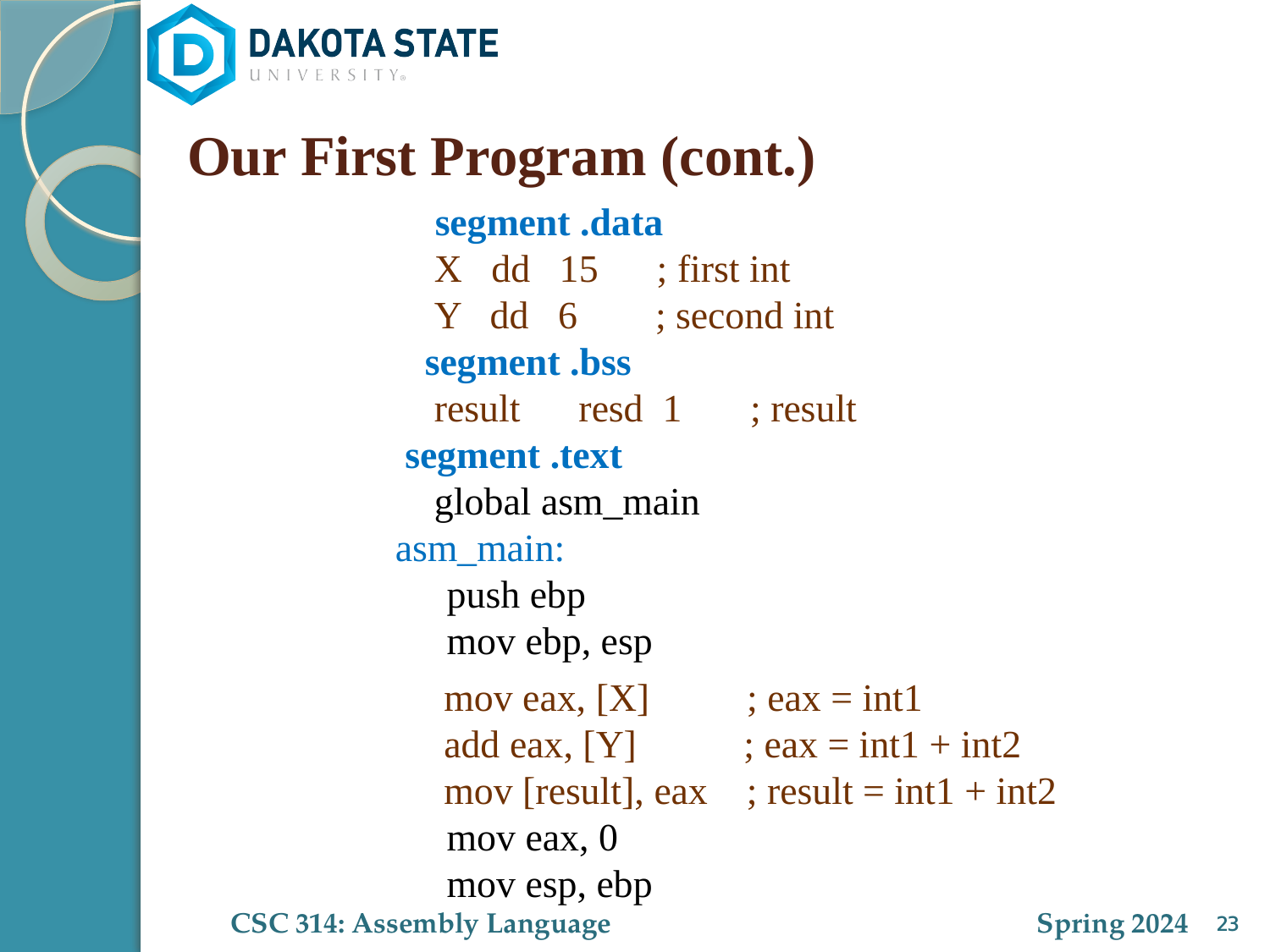

# Our First Program (cont.)
		  segment .data
                            X   dd   15      ; first int
                            Y   dd   6        ; second int
	              segment .bss
                            result      resd  1       ; result
                         segment .text
                            global asm_main
                        asm_main:
                push ebp
                mov ebp, esp
                             mov eax, [X]          ; eax = int1
                             add eax, [Y]           ; eax = int1 + int2
                             mov [result], eax    ; result = int1 + int2
                mov eax, 0
                mov esp, ebp

23